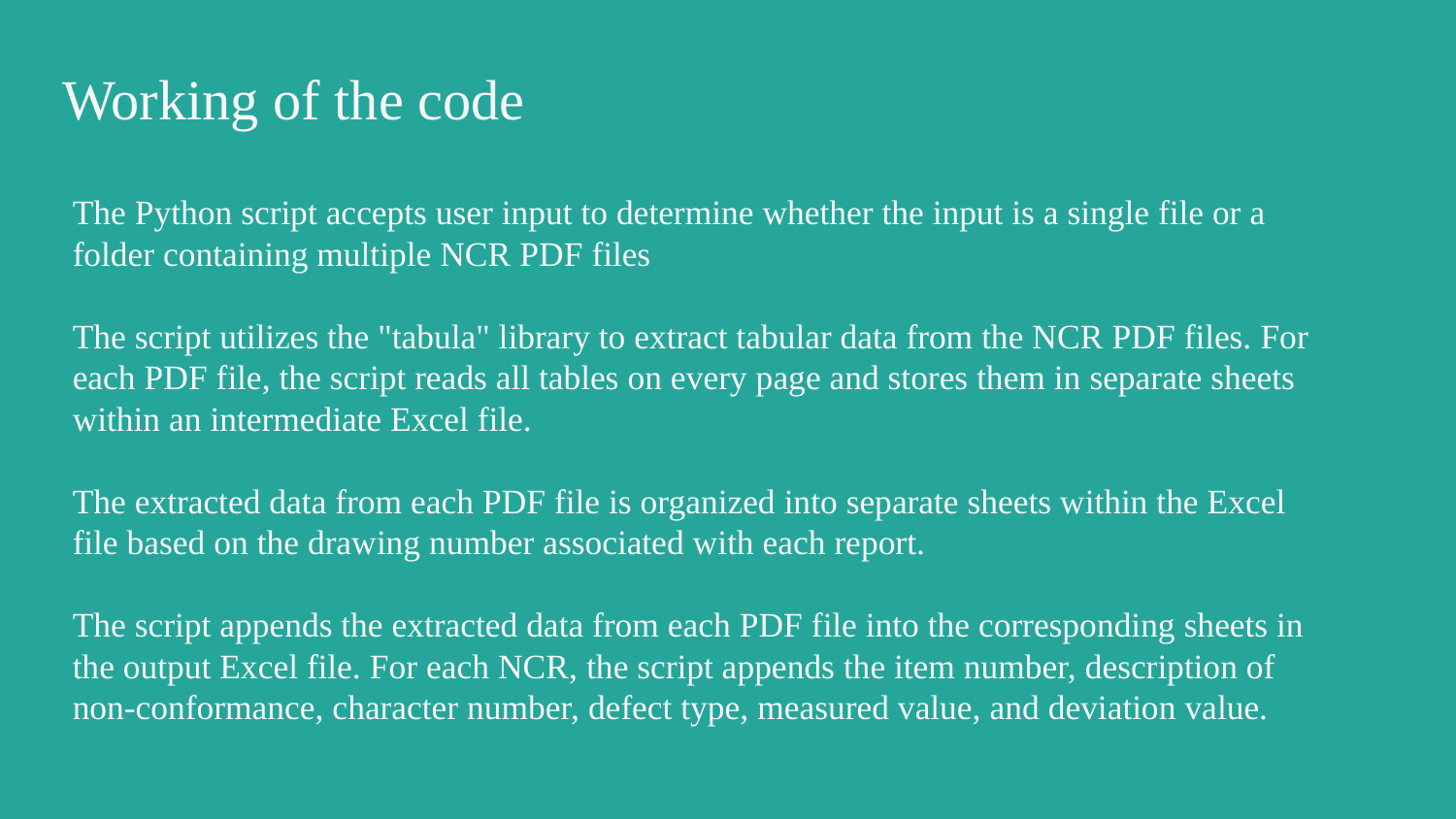

Working of the code
The Python script accepts user input to determine whether the input is a single file or a folder containing multiple NCR PDF files

The script utilizes the "tabula" library to extract tabular data from the NCR PDF files. For each PDF file, the script reads all tables on every page and stores them in separate sheets within an intermediate Excel file.

The extracted data from each PDF file is organized into separate sheets within the Excel file based on the drawing number associated with each report.

The script appends the extracted data from each PDF file into the corresponding sheets in the output Excel file. For each NCR, the script appends the item number, description of
non-conformance, character number, defect type, measured value, and deviation value.